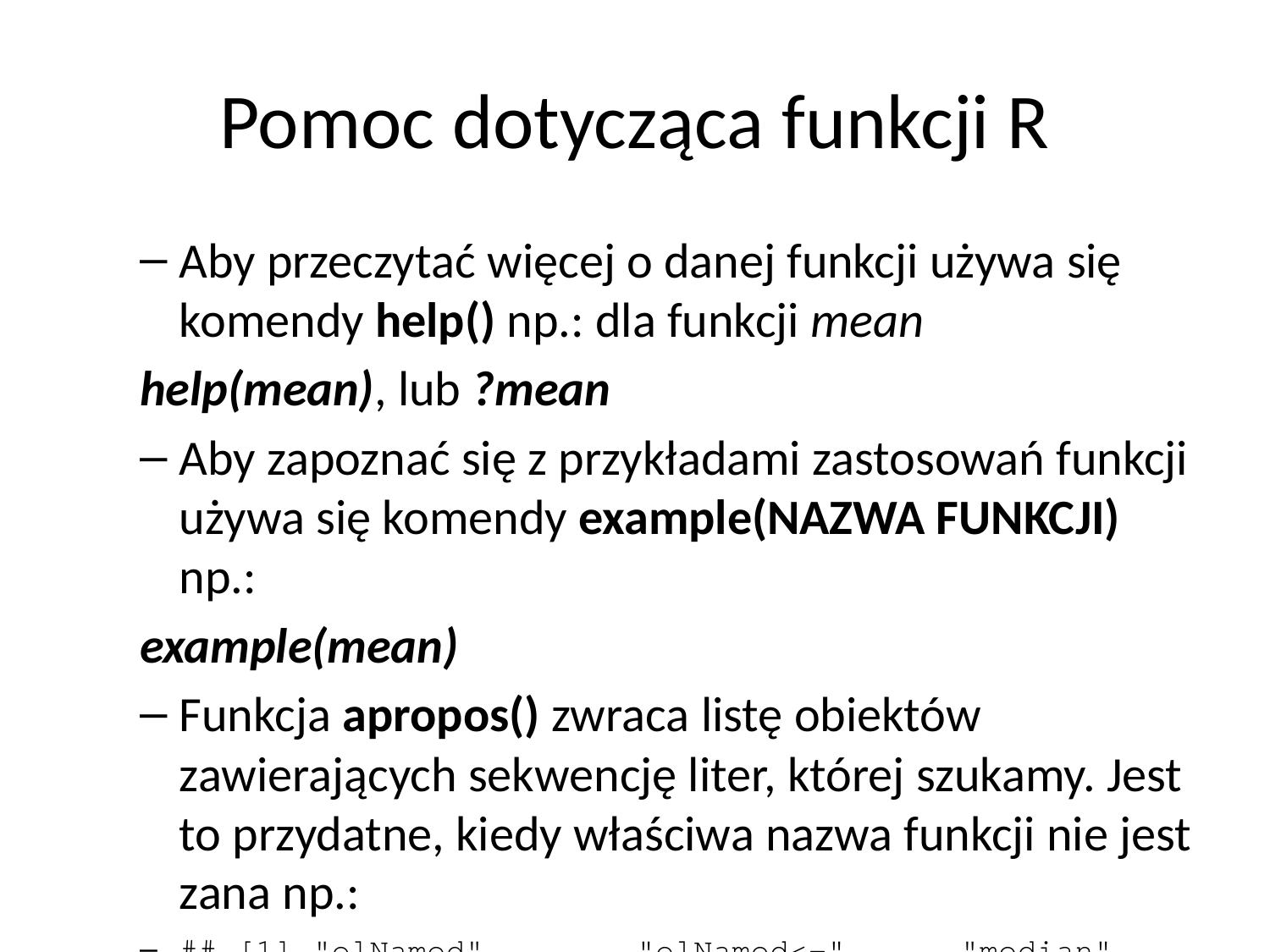

# Pomoc dotycząca funkcji R
Aby przeczytać więcej o danej funkcji używa się komendy help() np.: dla funkcji mean
help(mean), lub ?mean
Aby zapoznać się z przykładami zastosowań funkcji używa się komendy example(NAZWA FUNKCJI) np.:
example(mean)
Funkcja apropos() zwraca listę obiektów zawierających sekwencję liter, której szukamy. Jest to przydatne, kiedy właściwa nazwa funkcji nie jest zana np.:
## [1] "elNamed"        "elNamed<-"      "median"         "median.default"
## [5] "medpolish"      "runmed"